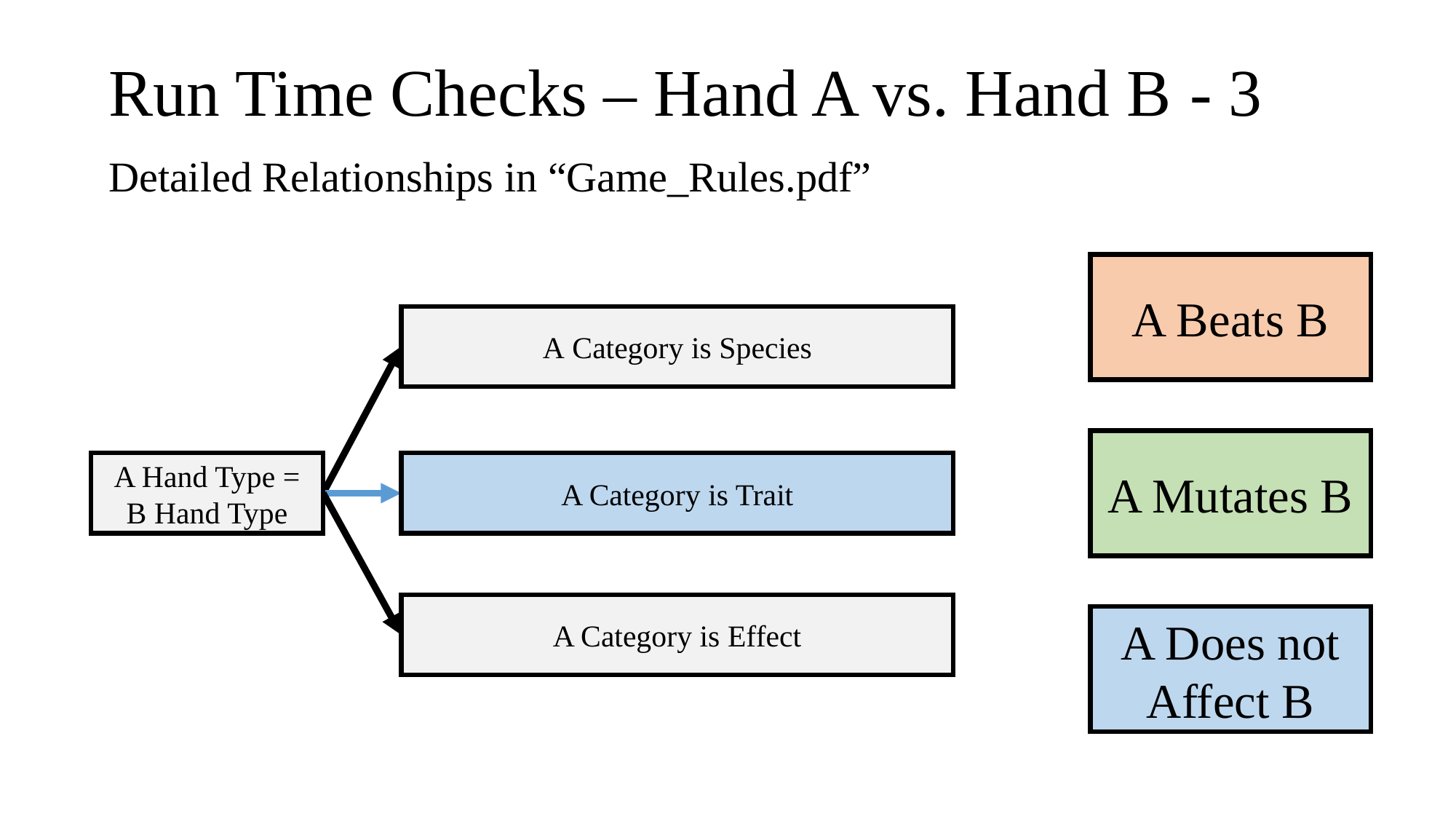

# Run Time Checks – Hand A vs. Hand B - 3
Detailed Relationships in “Game_Rules.pdf”
A Beats B
A Category is Species
A Mutates B
A Category is Trait
A Hand Type = B Hand Type
A Category is Effect
A Does not Affect B